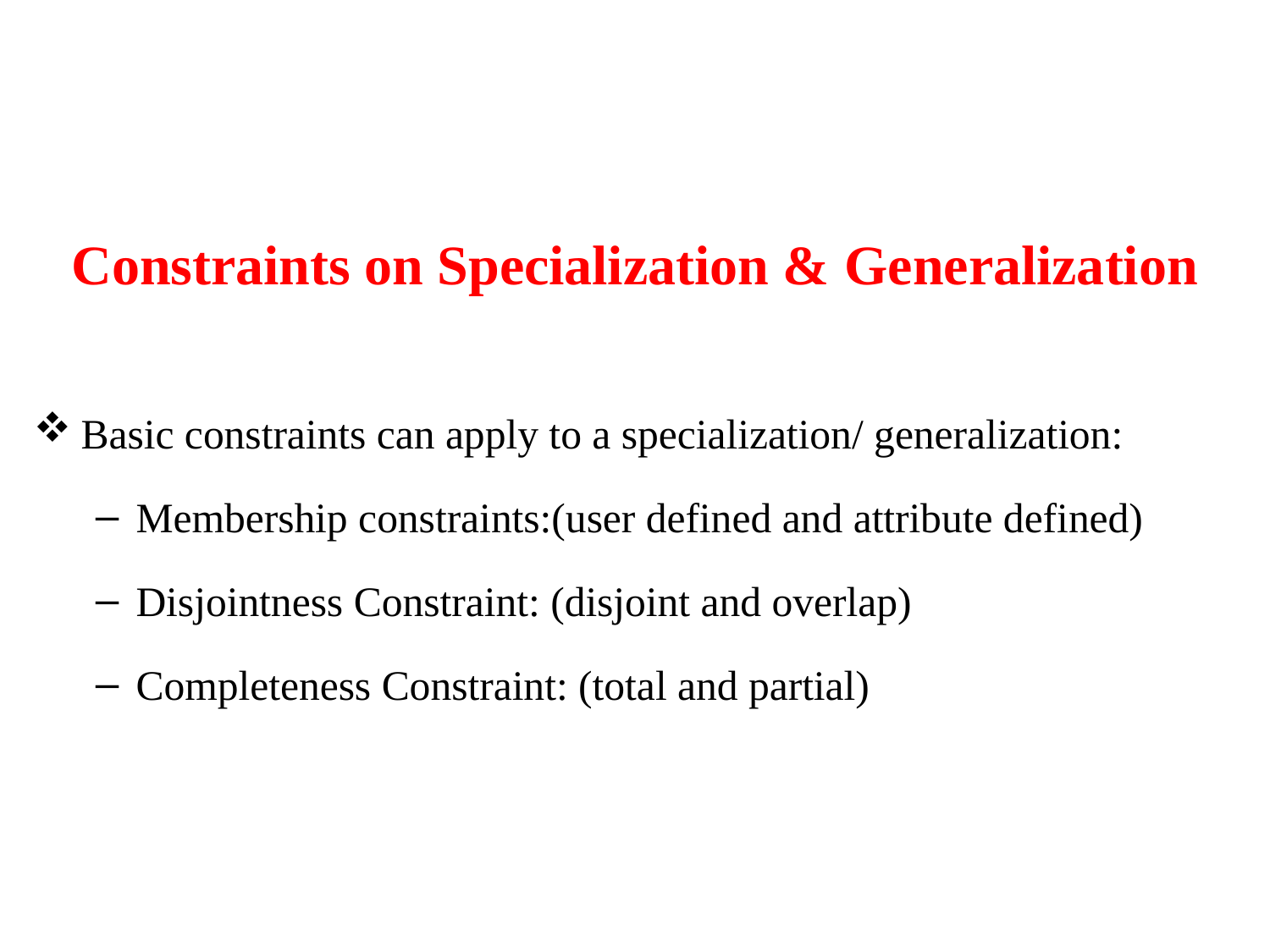

Constraints on Specialization & Generalization

Basic constraints can apply to a specialization/ generalization:
Membership constraints:(user defined and attribute defined)
Disjointness Constraint: (disjoint and overlap)
Completeness Constraint: (total and partial)